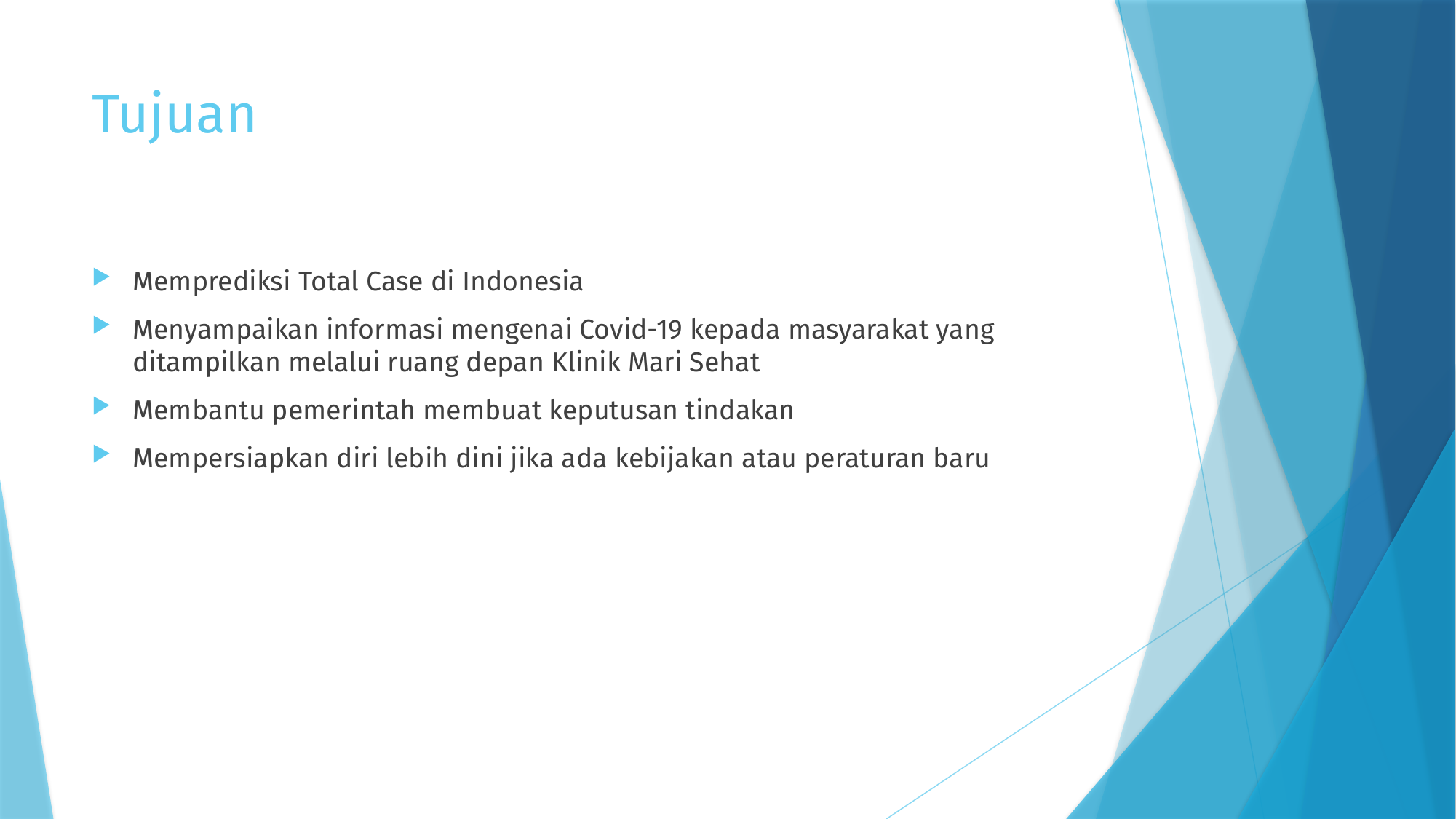

# Tujuan
Memprediksi Total Case di Indonesia
Menyampaikan informasi mengenai Covid-19 kepada masyarakat yang ditampilkan melalui ruang depan Klinik Mari Sehat
Membantu pemerintah membuat keputusan tindakan
Mempersiapkan diri lebih dini jika ada kebijakan atau peraturan baru